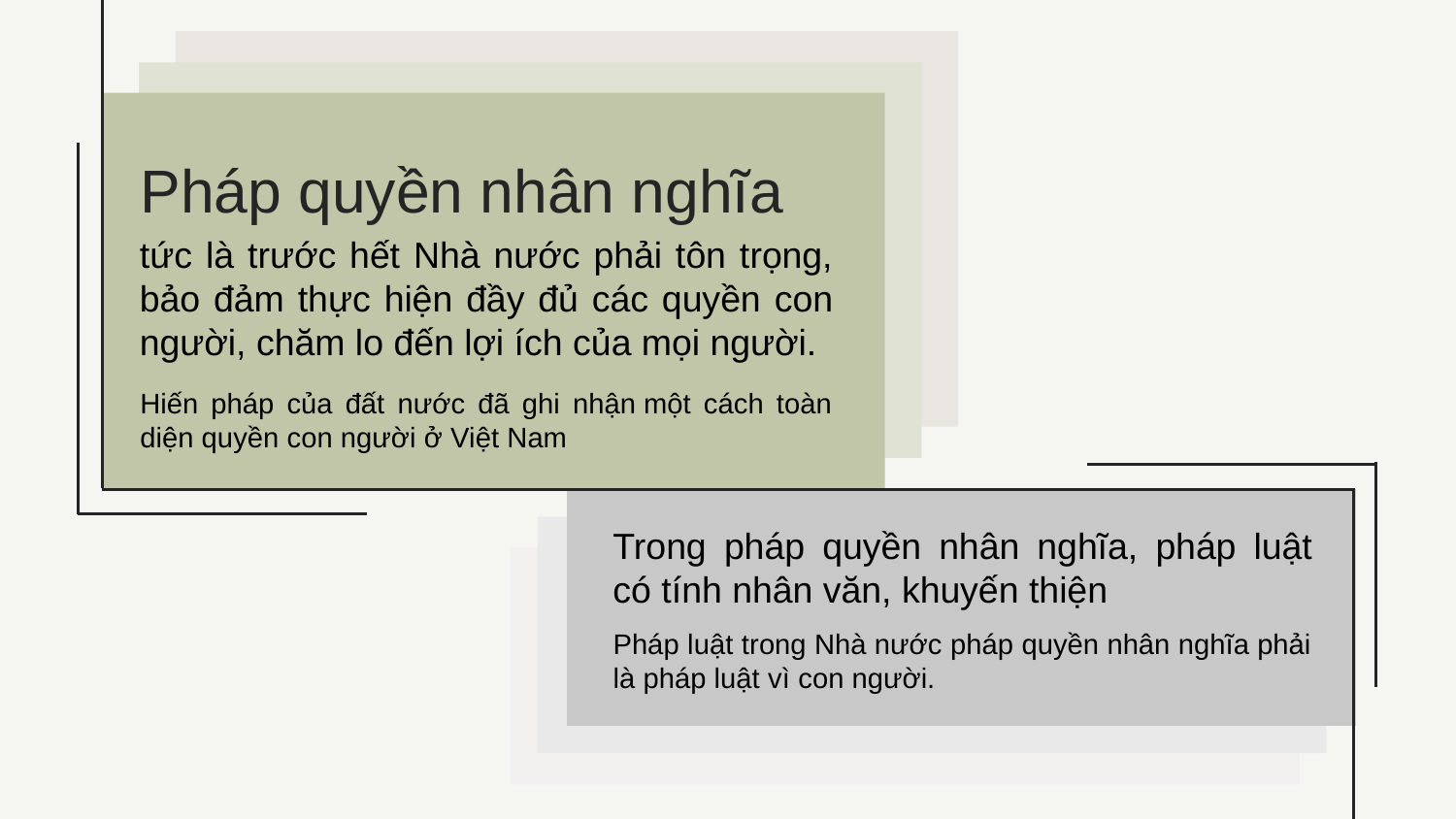

Pháp quyền nhân nghĩa
tức là trước hết Nhà nước phải tôn trọng, bảo đảm thực hiện đầy đủ các quyền con người, chăm lo đến lợi ích của mọi người.
Hiến pháp của đất nước đã ghi nhận một cách toàn diện quyền con người ở Việt Nam

Trong pháp quyền nhân nghĩa, pháp luật có tính nhân văn, khuyến thiện

Pháp luật trong Nhà nước pháp quyền nhân nghĩa phải là pháp luật vì con người.